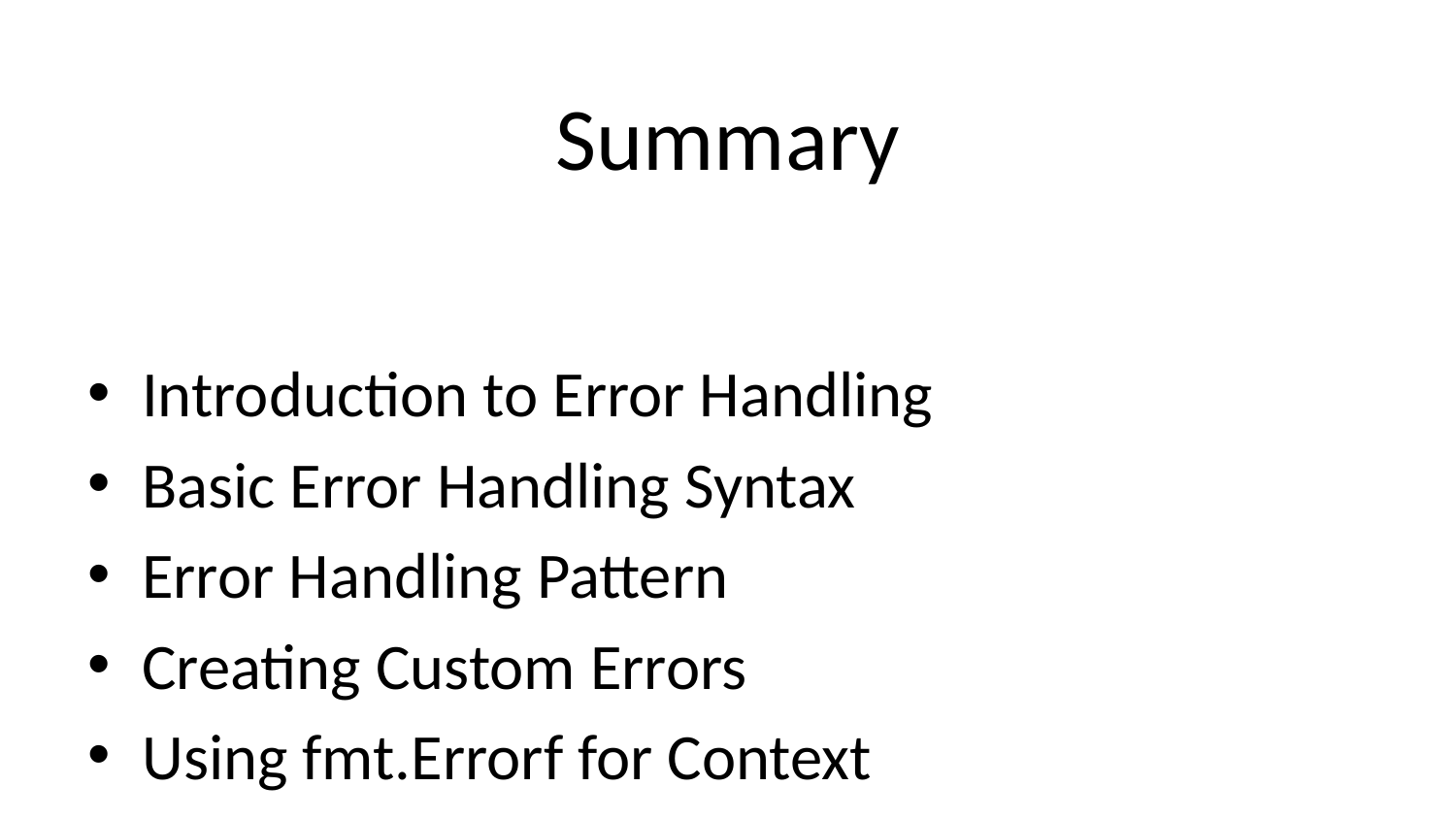

# Summary

Introduction to Error Handling
Basic Error Handling Syntax
Error Handling Pattern
Creating Custom Errors
Using fmt.Errorf for Context
Unwrapping Errors
Panic vs Error
Handling Multiple Errors
Common Error Handling Functions
Best Practices